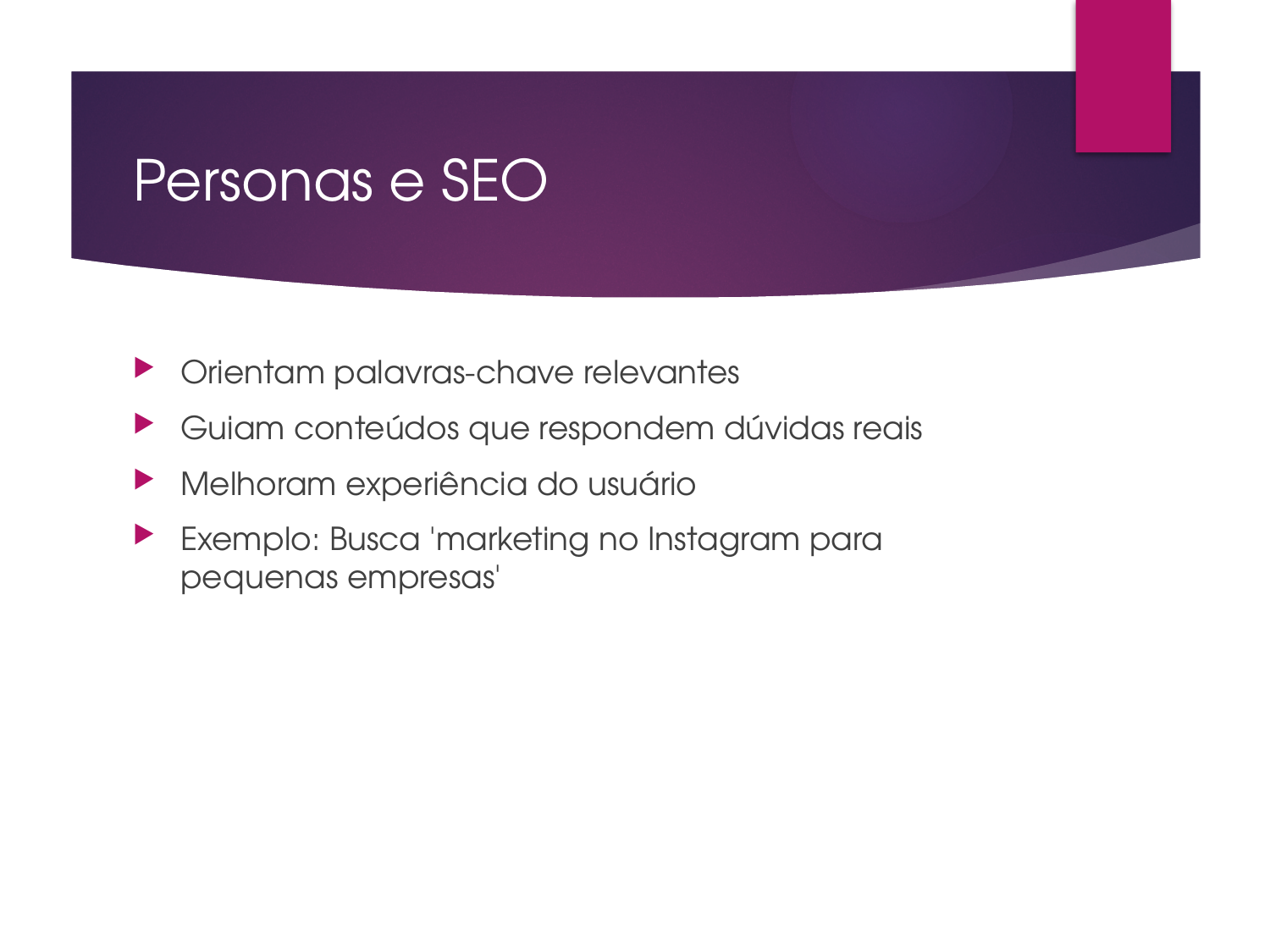

# Personas e SEO
Orientam palavras-chave relevantes
Guiam conteúdos que respondem dúvidas reais
Melhoram experiência do usuário
Exemplo: Busca 'marketing no Instagram para pequenas empresas'